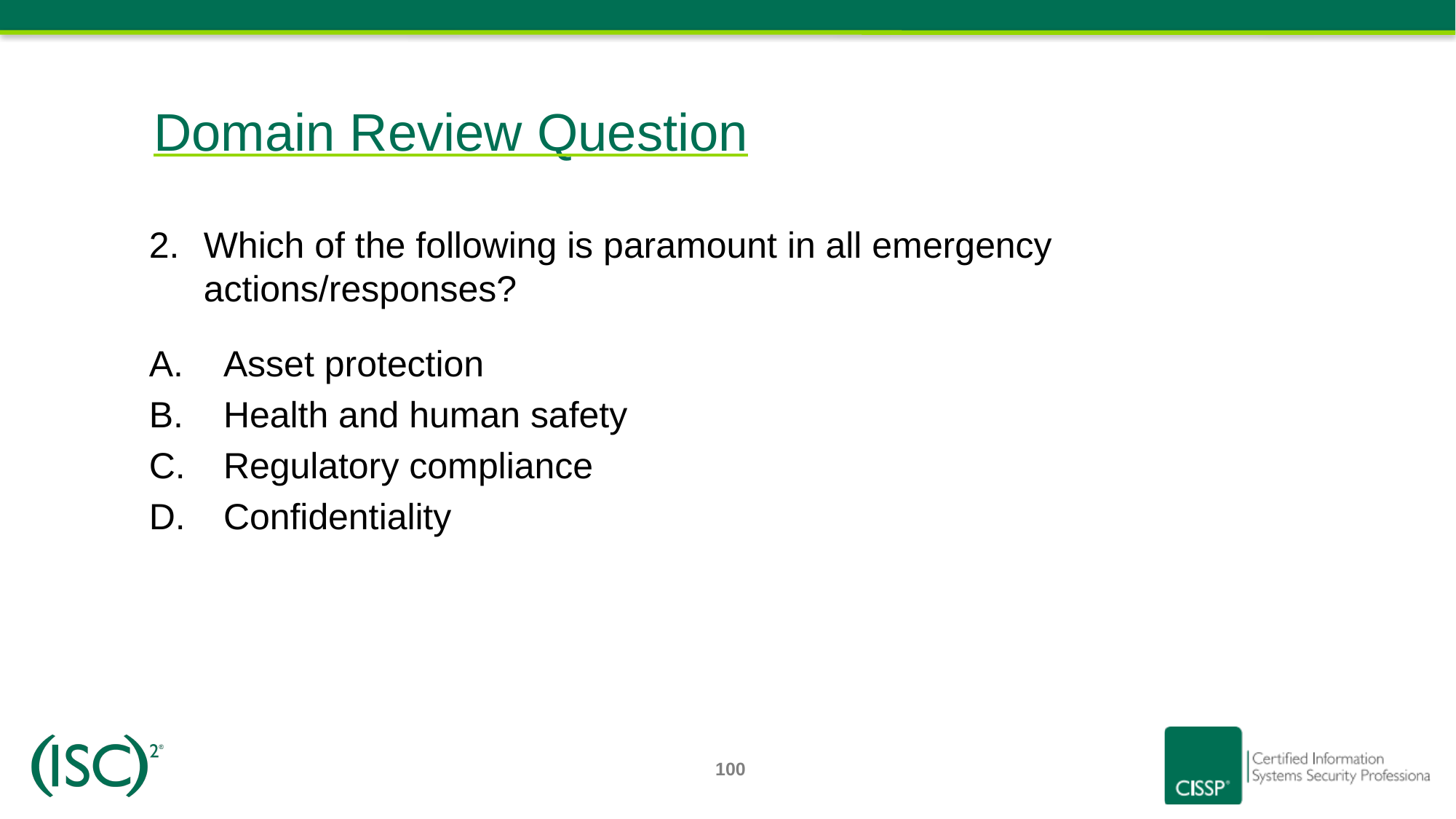

# Domain Review Question
Which of the following is paramount in all emergency actions/responses?
Asset protection
Health and human safety
Regulatory compliance
Confidentiality